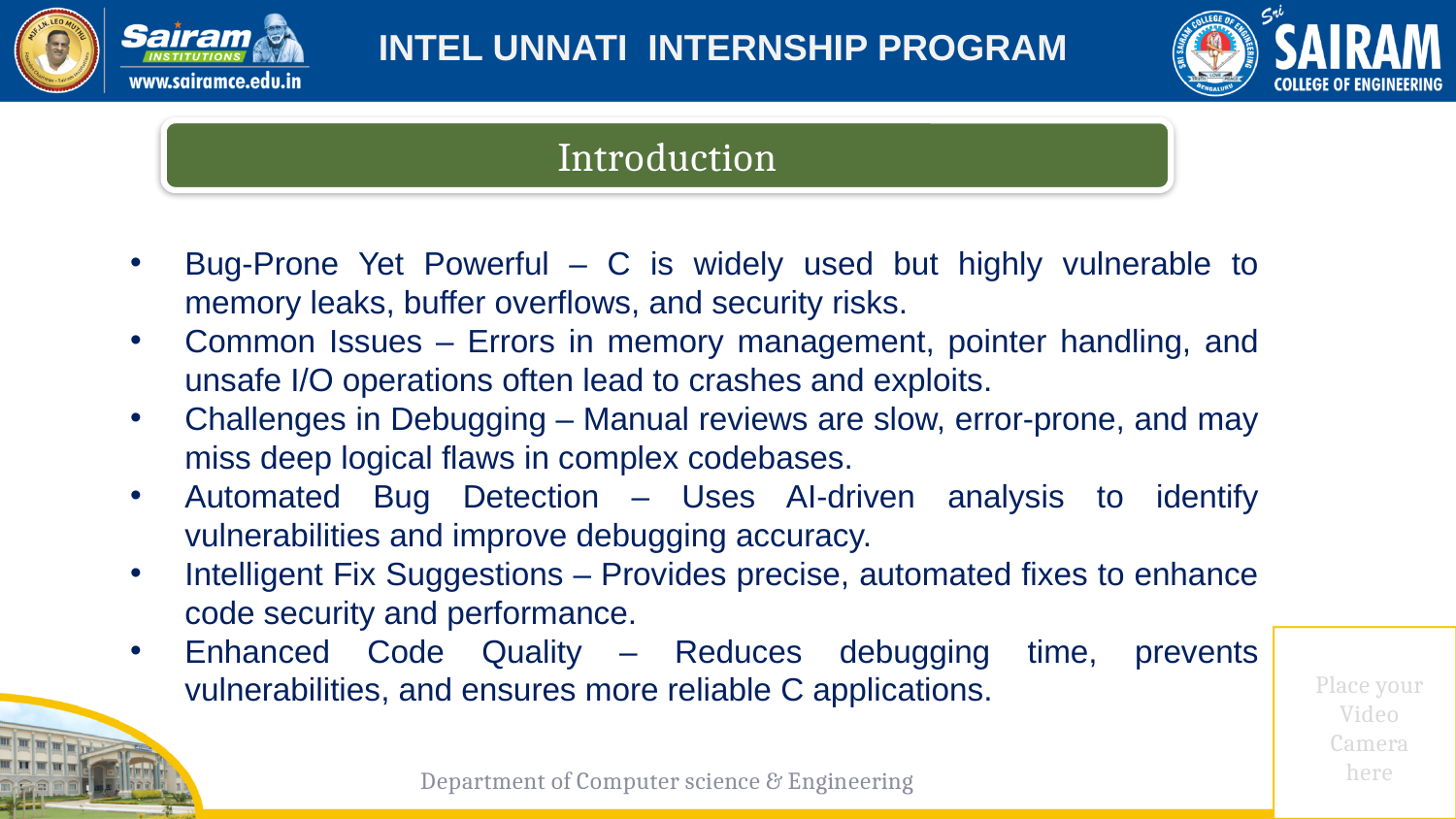

INTEL UNNATI  INTERNSHIP PROGRAM
Introduction
Bug-Prone Yet Powerful – C is widely used but highly vulnerable to memory leaks, buffer overflows, and security risks.
Common Issues – Errors in memory management, pointer handling, and unsafe I/O operations often lead to crashes and exploits.
Challenges in Debugging – Manual reviews are slow, error-prone, and may miss deep logical flaws in complex codebases.
Automated Bug Detection – Uses AI-driven analysis to identify vulnerabilities and improve debugging accuracy.
Intelligent Fix Suggestions – Provides precise, automated fixes to enhance code security and performance.
Enhanced Code Quality – Reduces debugging time, prevents vulnerabilities, and ensures more reliable C applications.

Department of Computer science & Engineering